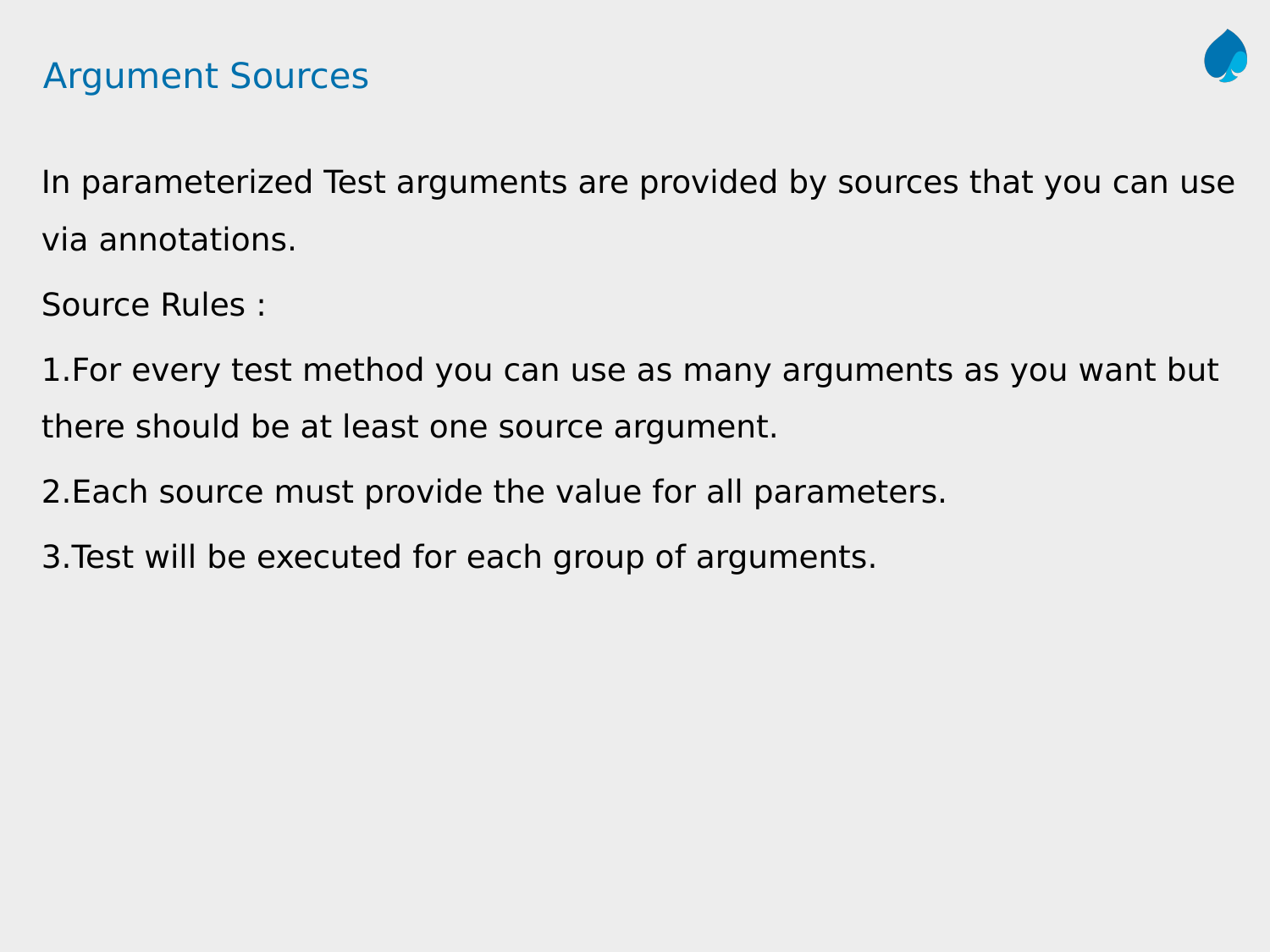

# Argument Sources
In parameterized Test arguments are provided by sources that you can use via annotations.
Source Rules :
1.For every test method you can use as many arguments as you want but   there should be at least one source argument.
2.Each source must provide the value for all parameters.
3.Test will be executed for each group of arguments.